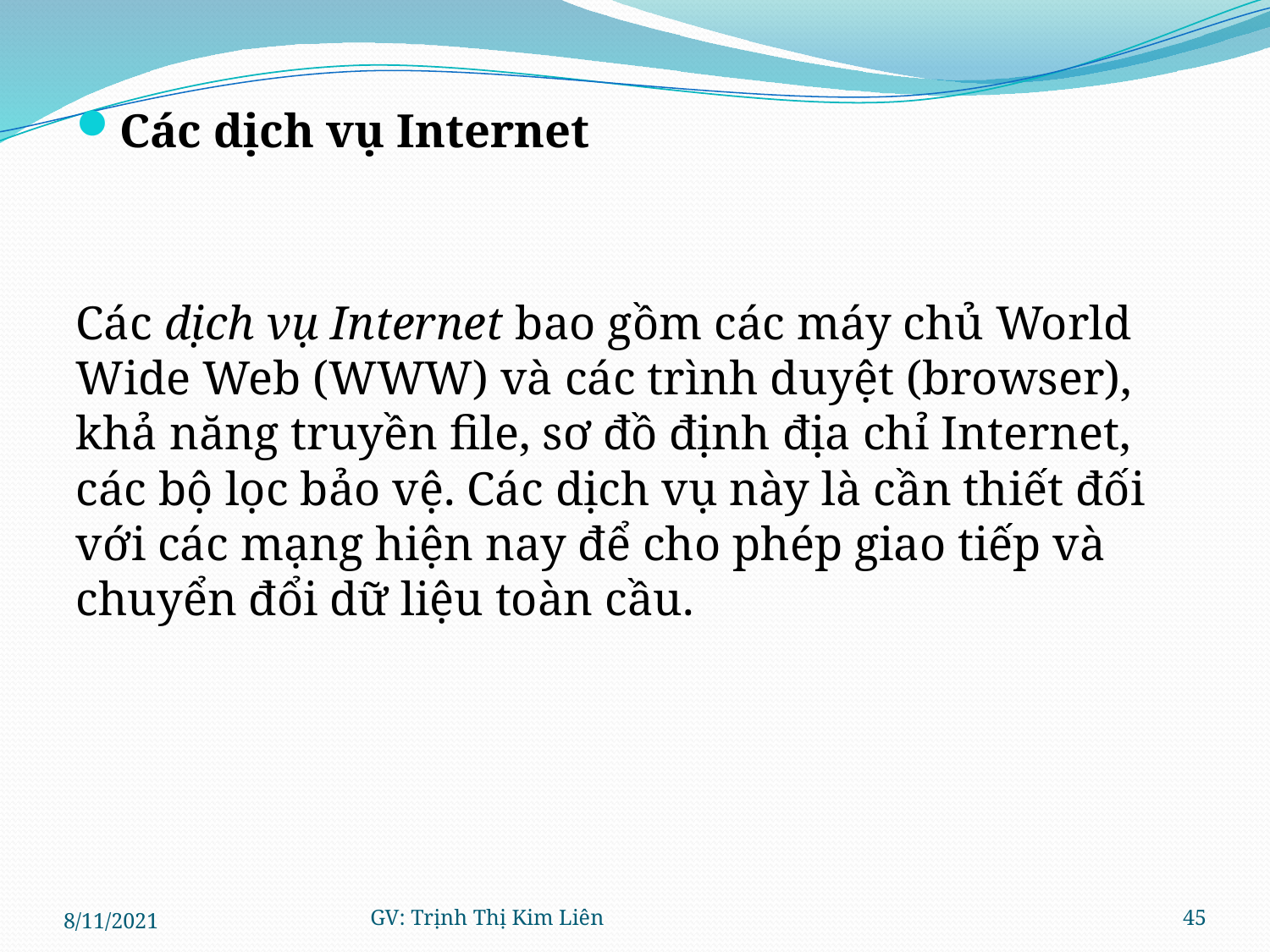

Các dịch vụ Internet

Các dịch vụ Internet bao gồm các máy chủ World Wide Web (WWW) và các trình duyệt (browser), khả năng truyền file, sơ đồ định địa chỉ Internet, các bộ lọc bảo vệ. Các dịch vụ này là cần thiết đối với các mạng hiện nay để cho phép giao tiếp và chuyển đổi dữ liệu toàn cầu.

8/11/2021
GV: Trịnh Thị Kim Liên
45